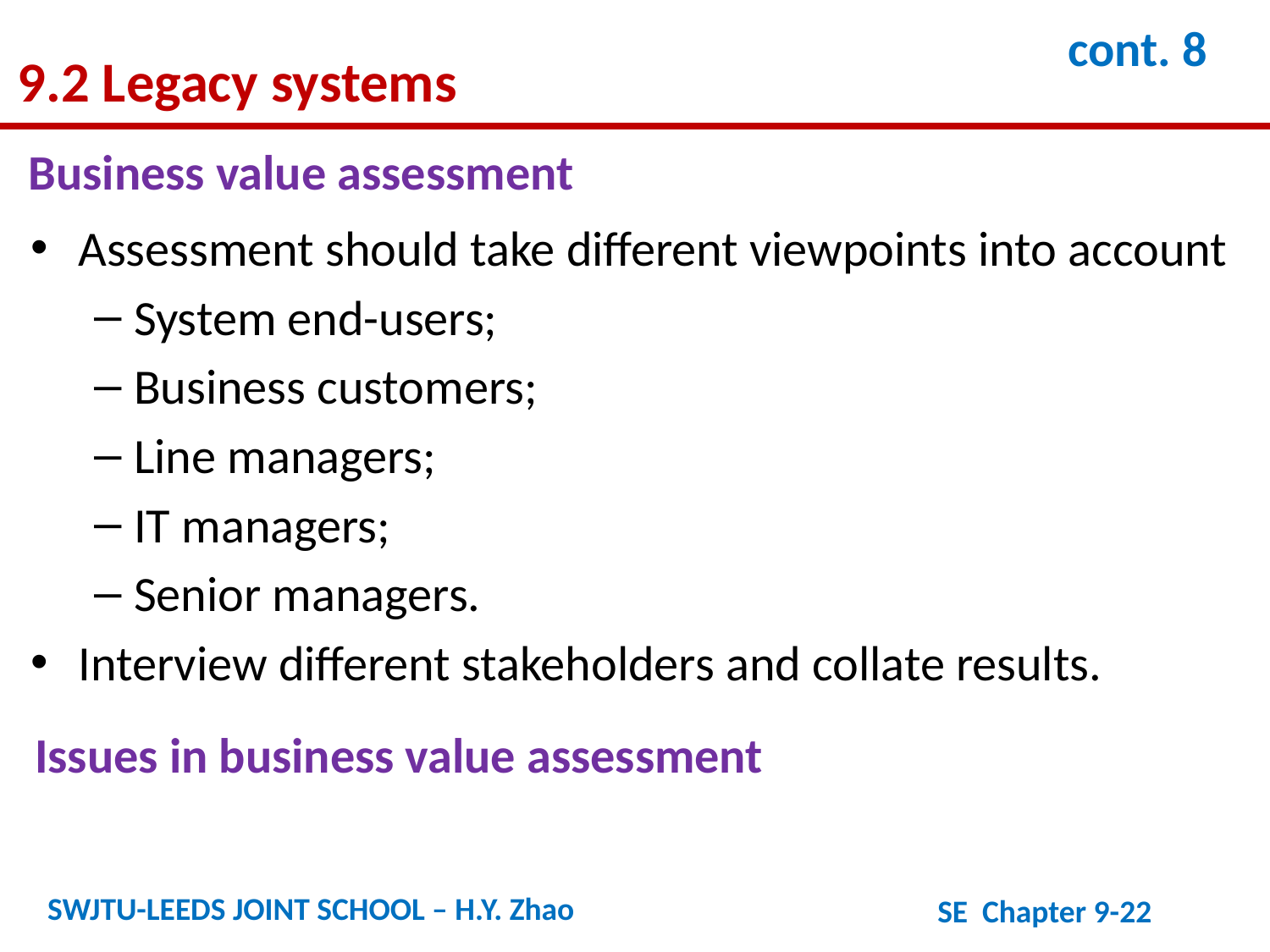

9.2 Legacy systems
cont. 8

Business value assessment
Assessment should take different viewpoints into account
System end-users;
Business customers;
Line managers;
IT managers;
Senior managers.
Interview different stakeholders and collate results.
Issues in business value assessment
SWJTU-LEEDS JOINT SCHOOL – H.Y. Zhao
SE  Chapter 9-22